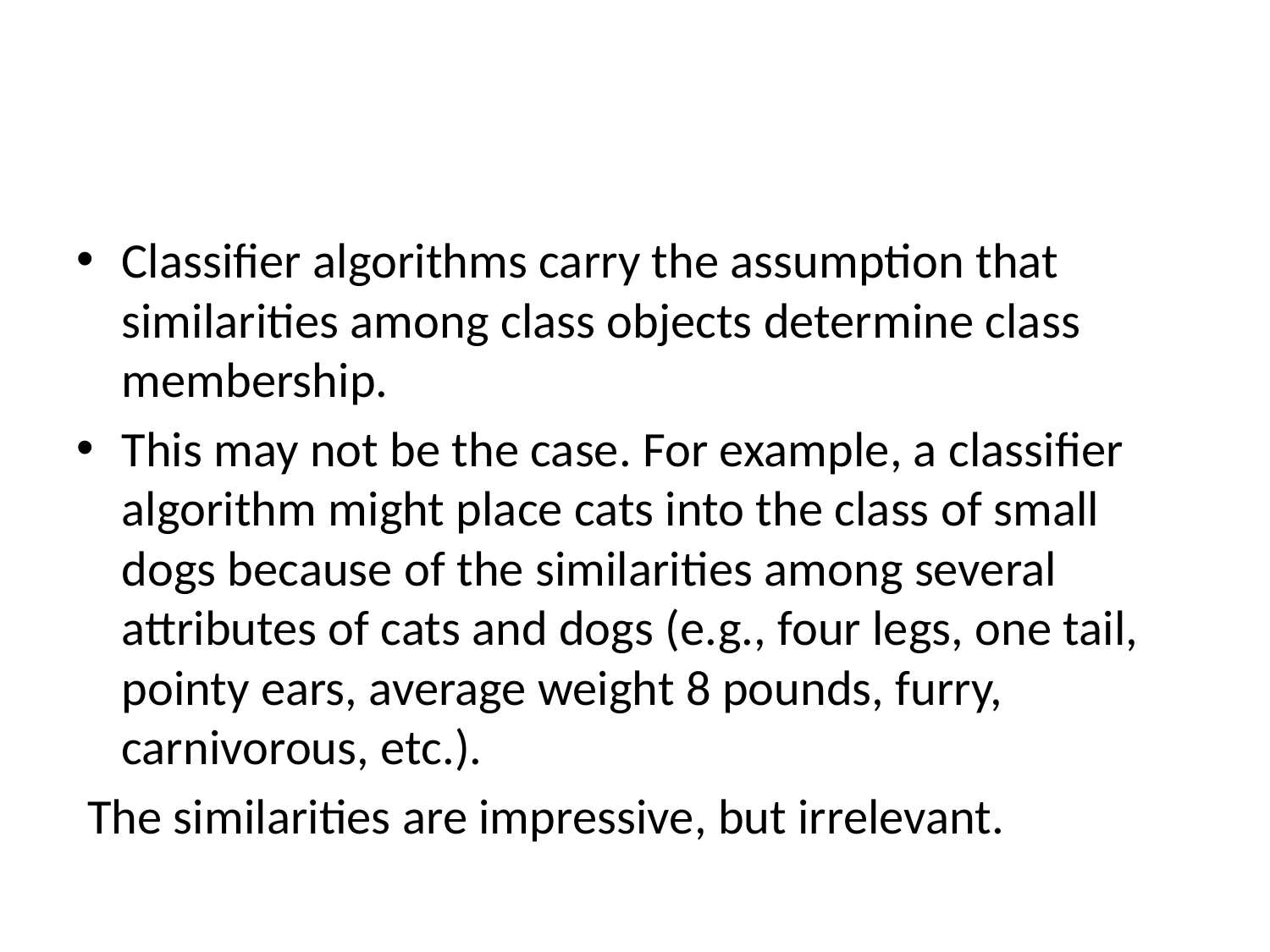

#
Classifier algorithms carry the assumption that similarities among class objects determine class membership.
This may not be the case. For example, a classifier algorithm might place cats into the class of small dogs because of the similarities among several attributes of cats and dogs (e.g., four legs, one tail, pointy ears, average weight 8 pounds, furry, carnivorous, etc.).
 The similarities are impressive, but irrelevant.